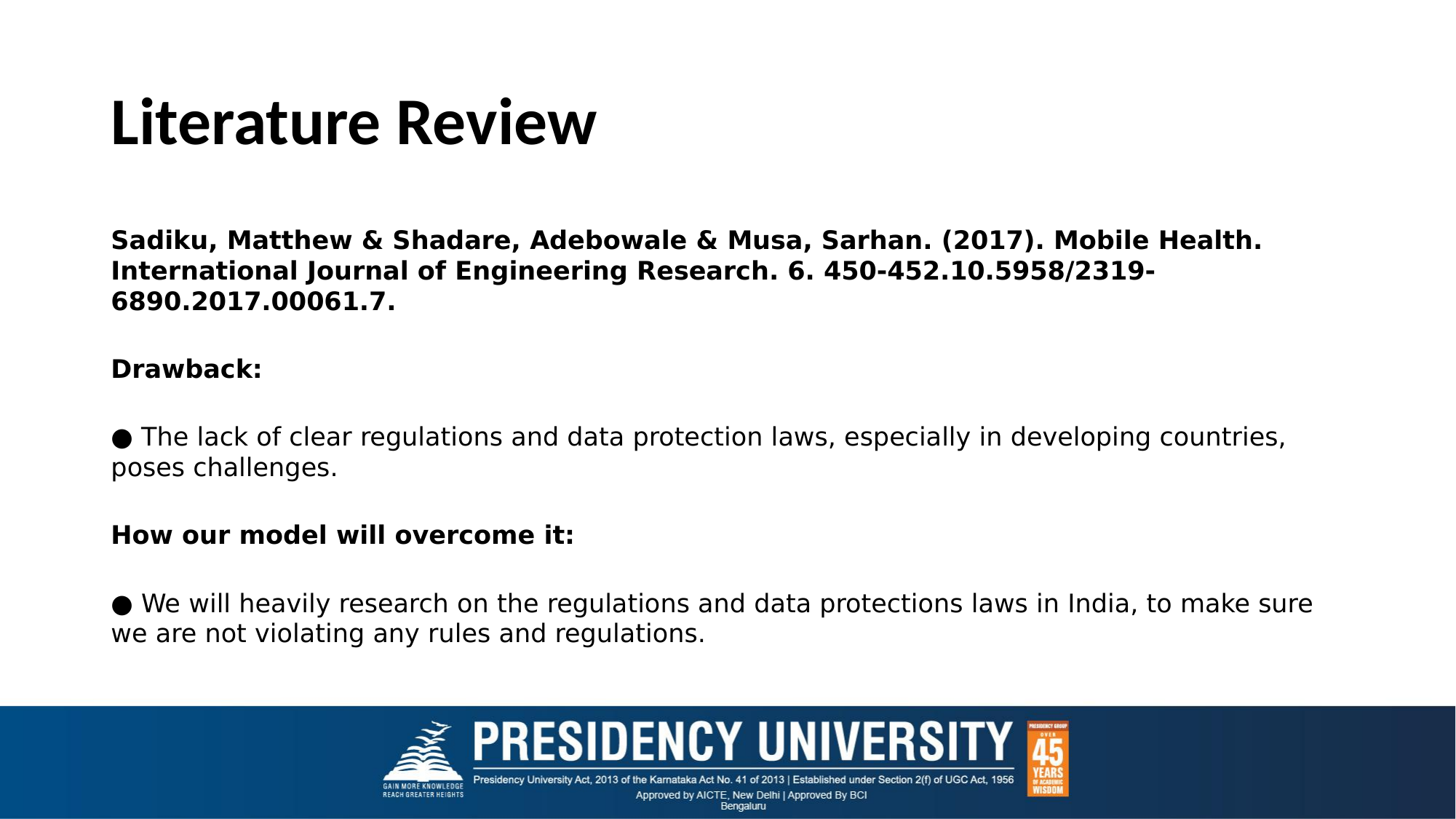

# Literature Review
Sadiku, Matthew & Shadare, Adebowale & Musa, Sarhan. (2017). Mobile Health. International Journal of Engineering Research. 6. 450-452.10.5958/2319-6890.2017.00061.7.

Drawback:

● The lack of clear regulations and data protection laws, especially in developing countries, poses challenges.

How our model will overcome it:

● We will heavily research on the regulations and data protections laws in India, to make sure we are not violating any rules and regulations.